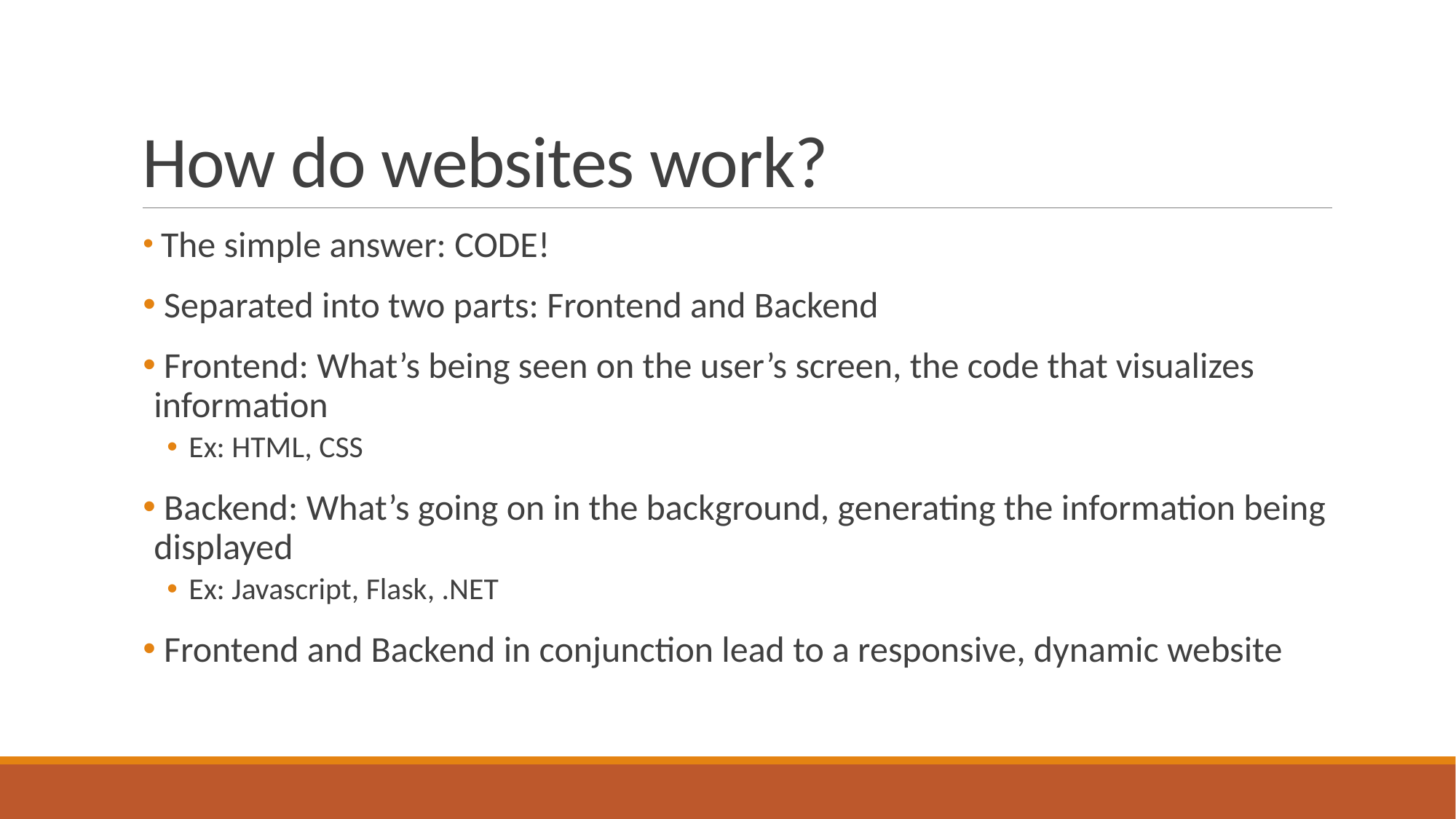

# How do websites work?
 The simple answer: CODE!
 Separated into two parts: Frontend and Backend
 Frontend: What’s being seen on the user’s screen, the code that visualizes information
Ex: HTML, CSS
 Backend: What’s going on in the background, generating the information being displayed
Ex: Javascript, Flask, .NET
 Frontend and Backend in conjunction lead to a responsive, dynamic website